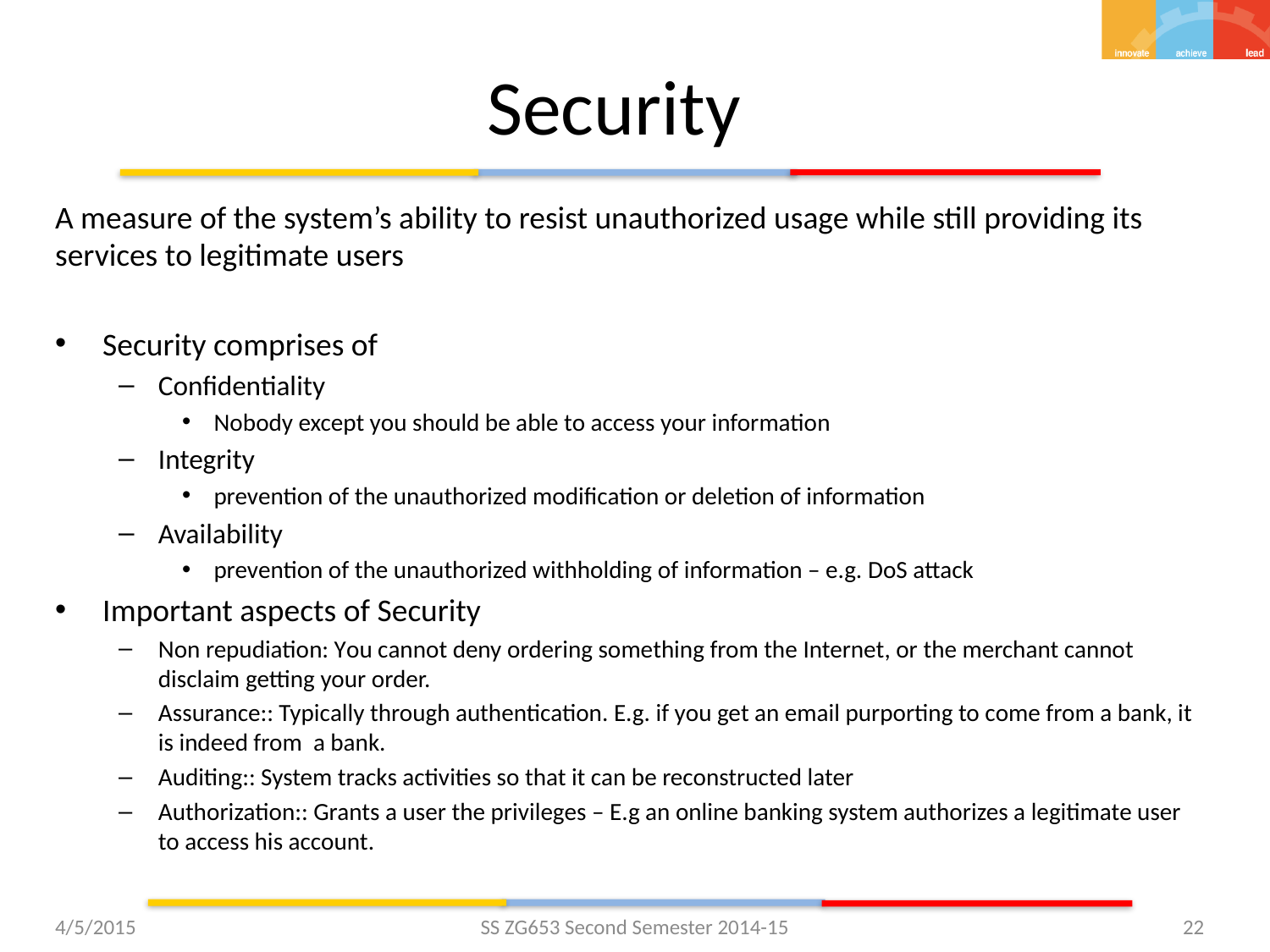

# Security
A measure of the system’s ability to resist unauthorized usage while still providing its services to legitimate users

Security comprises of
Confidentiality
Nobody except you should be able to access your information
Integrity
prevention of the unauthorized modification or deletion of information
Availability
prevention of the unauthorized withholding of information – e.g. DoS attack
Important aspects of Security
Non repudiation: You cannot deny ordering something from the Internet, or the merchant cannot disclaim getting your order.
Assurance:: Typically through authentication. E.g. if you get an email purporting to come from a bank, it is indeed from  a bank.
Auditing:: System tracks activities so that it can be reconstructed later
Authorization:: Grants a user the privileges – E.g an online banking system authorizes a legitimate user to access his account.

4/5/2015
SS ZG653 Second Semester 2014-15
22